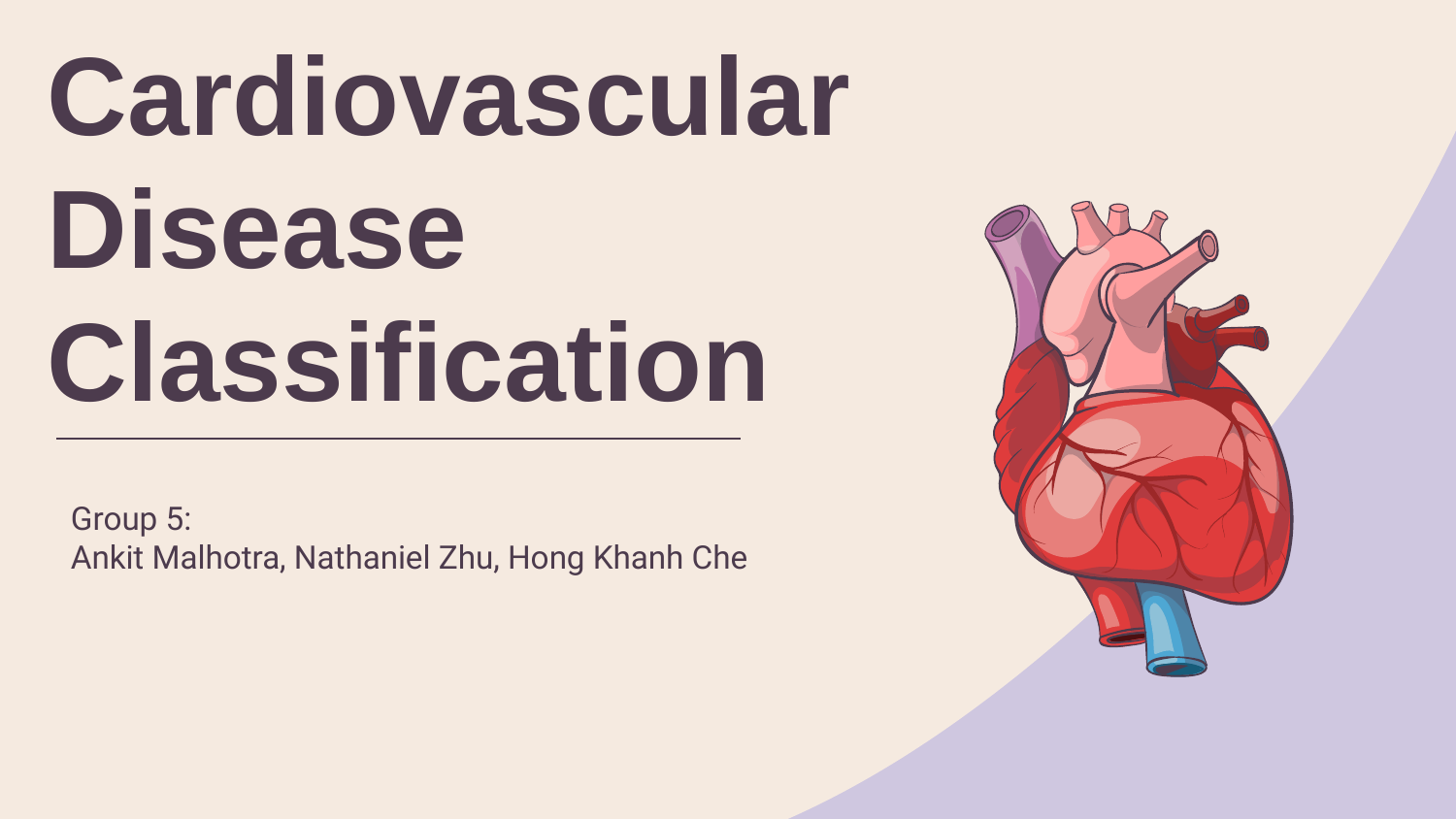

# Cardiovascular  Disease Classification

Group 5:
Ankit Malhotra, Nathaniel Zhu, Hong Khanh Che